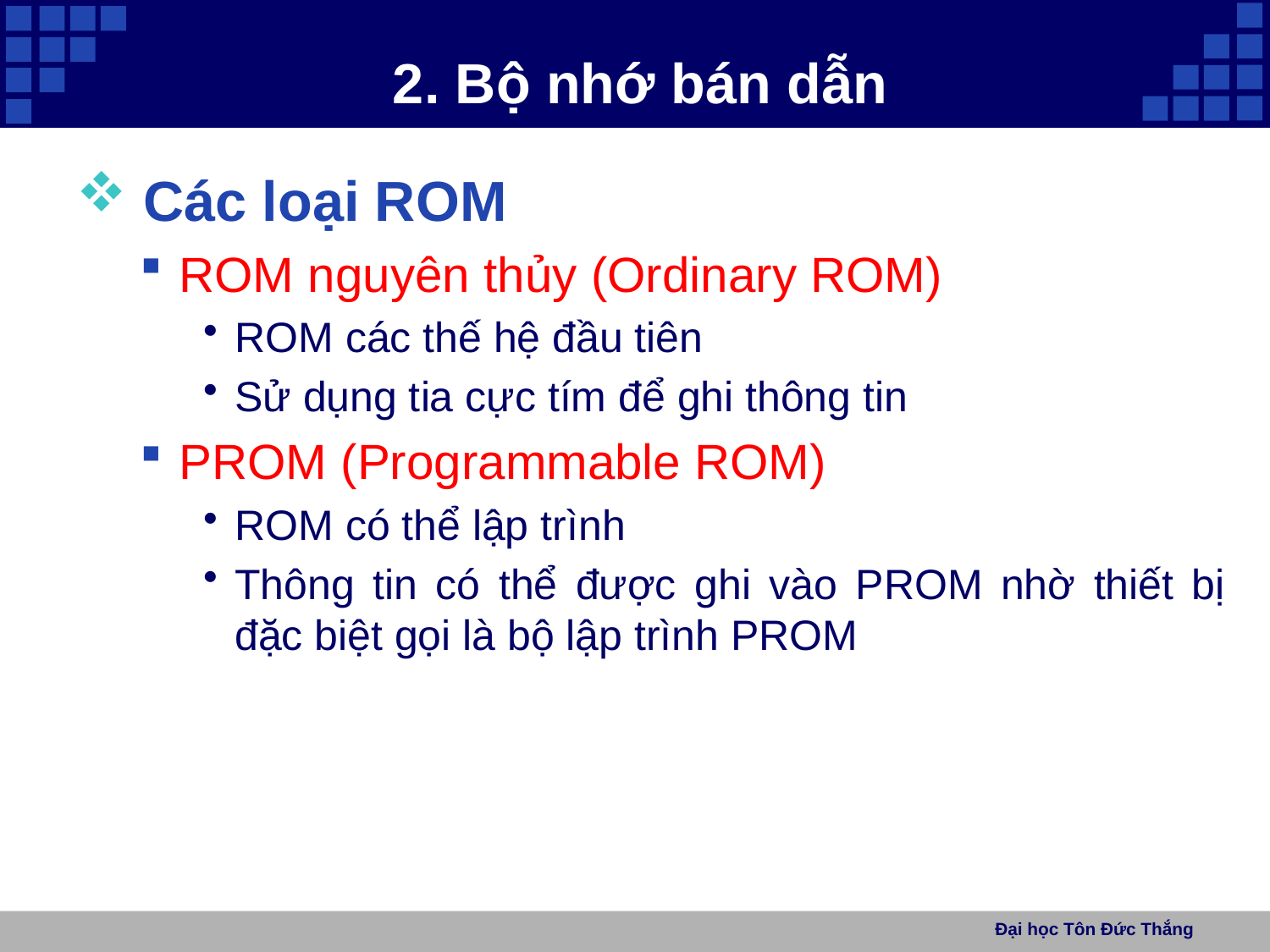

# 2. Bộ nhớ bán dẫn
 Các loại ROM
ROM nguyên thủy (Ordinary ROM)
ROM các thế hệ đầu tiên
Sử dụng tia cực tím để ghi thông tin
PROM (Programmable ROM)
ROM có thể lập trình
Thông tin có thể được ghi vào PROM nhờ thiết bị đặc biệt gọi là bộ lập trình PROM
Đại học Tôn Đức Thắng